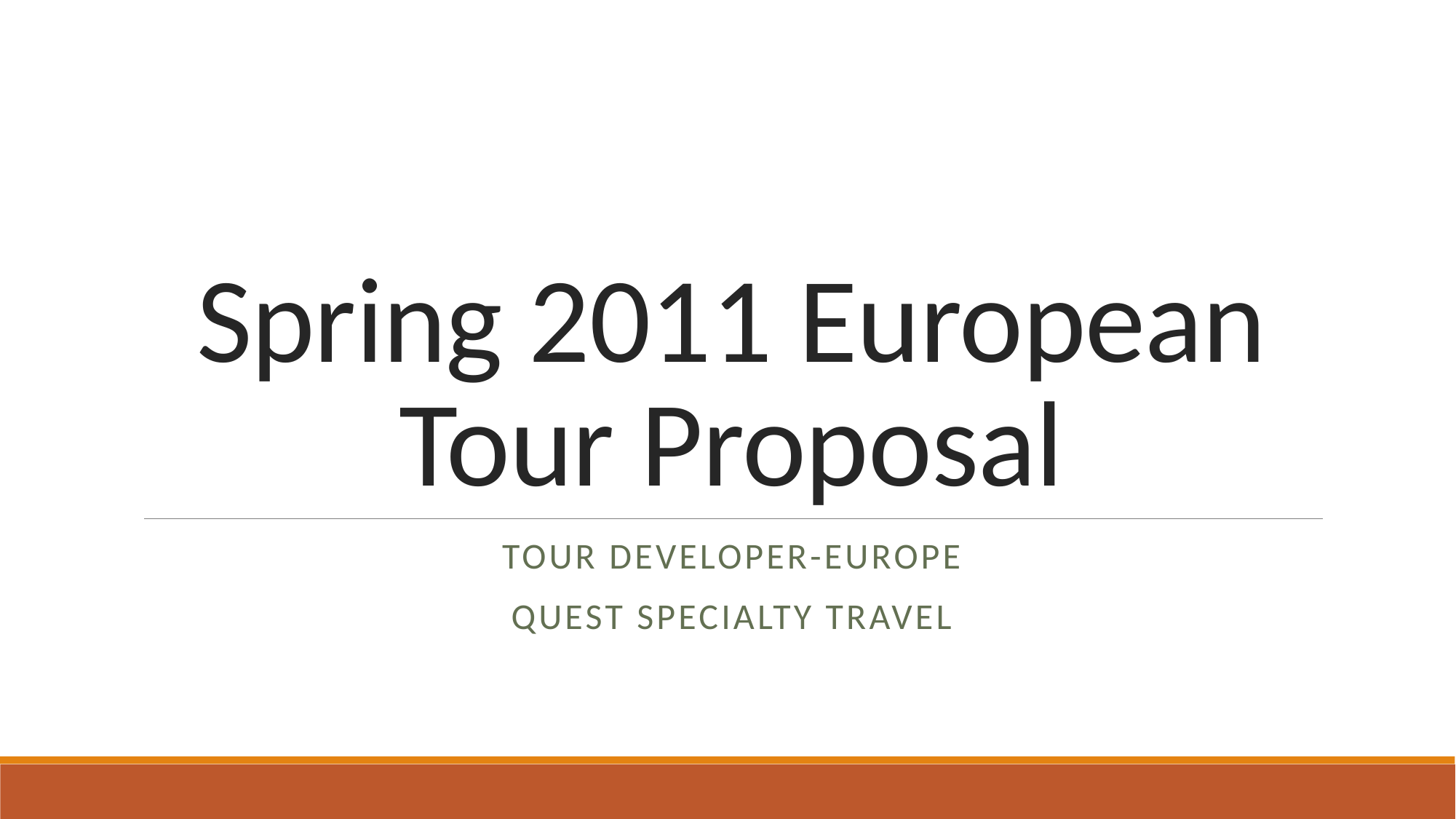

# Spring 2011 European Tour Proposal
Tour Developer-Europe
Quest Specialty Travel